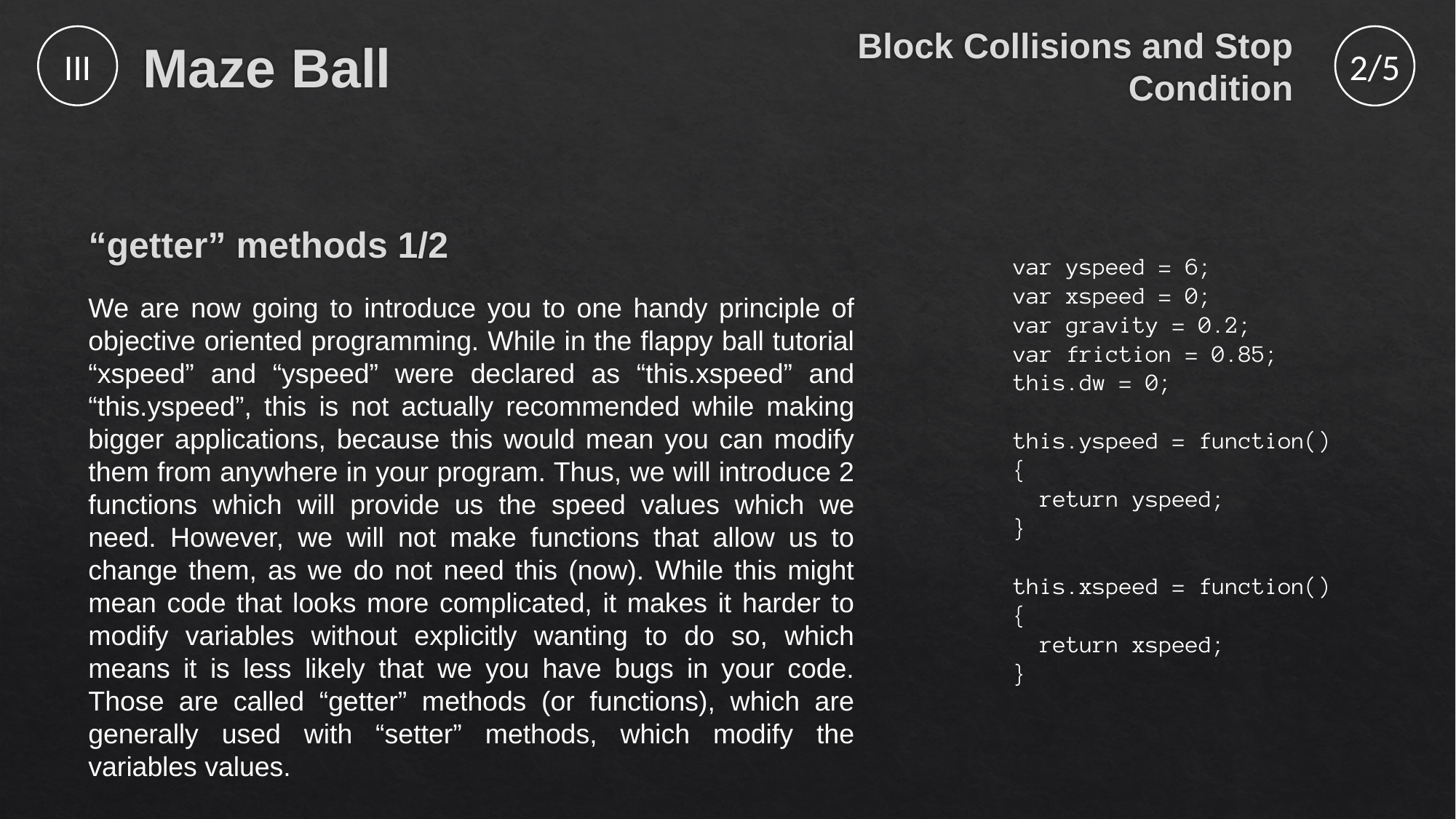

Block Collisions and Stop Condition
III
2/5
Maze Ball
“getter” methods 1/2
  var yspeed = 6;
  var xspeed = 0;
  var gravity = 0.2;
  var friction = 0.85;
  this.dw = 0;

  this.yspeed = function()
  {
    return yspeed;
  }

  this.xspeed = function()
  {
    return xspeed;
  }
We are now going to introduce you to one handy principle of objective oriented programming. While in the flappy ball tutorial “xspeed” and “yspeed” were declared as “this.xspeed” and “this.yspeed”, this is not actually recommended while making bigger applications, because this would mean you can modify them from anywhere in your program. Thus, we will introduce 2 functions which will provide us the speed values which we need. However, we will not make functions that allow us to change them, as we do not need this (now). While this might mean code that looks more complicated, it makes it harder to modify variables without explicitly wanting to do so, which means it is less likely that we you have bugs in your code. Those are called “getter” methods (or functions), which are generally used with “setter” methods, which modify the variables values.